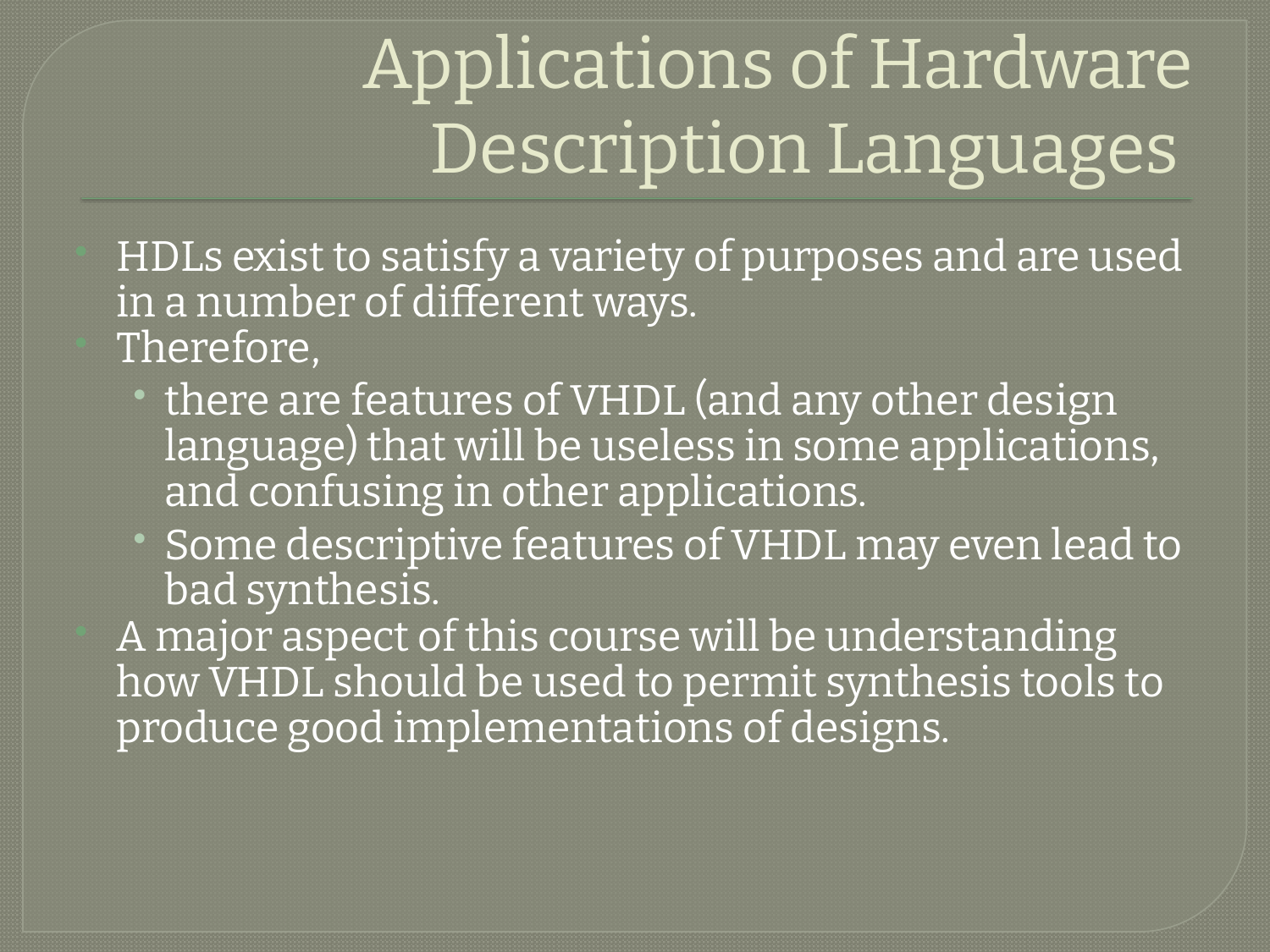

# Applications of Hardware Description Languages
HDLs exist to satisfy a variety of purposes and are used in a number of different ways.
Therefore,
there are features of VHDL (and any other design language) that will be useless in some applications, and confusing in other applications.
Some descriptive features of VHDL may even lead to bad synthesis.
A major aspect of this course will be understanding how VHDL should be used to permit synthesis tools to produce good implementations of designs.